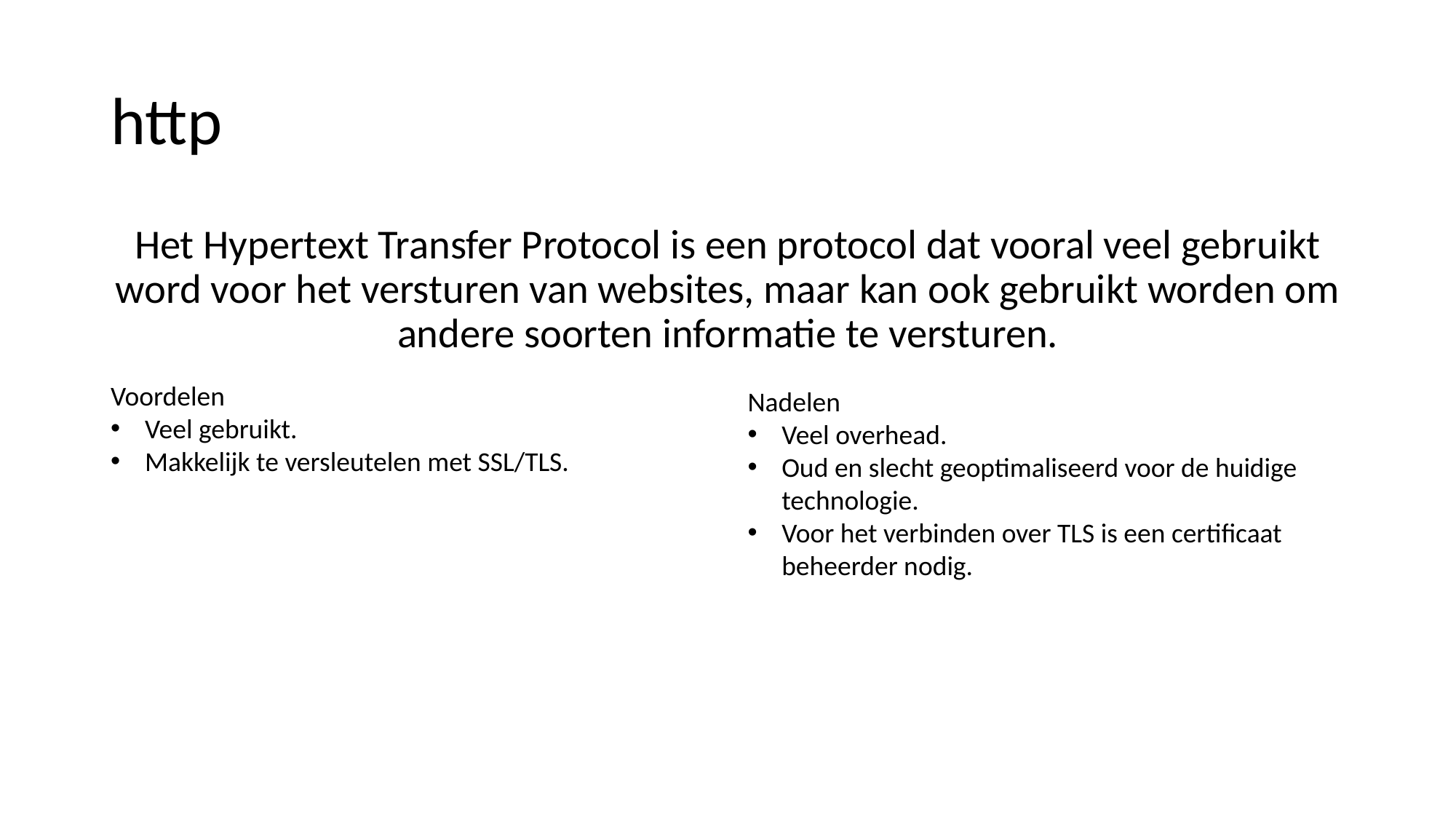

# http
Het Hypertext Transfer Protocol is een protocol dat vooral veel gebruikt word voor het versturen van websites, maar kan ook gebruikt worden om andere soorten informatie te versturen.
Voordelen
Veel gebruikt.
Makkelijk te versleutelen met SSL/TLS.
Nadelen
Veel overhead.
Oud en slecht geoptimaliseerd voor de huidige technologie.
Voor het verbinden over TLS is een certificaat beheerder nodig.